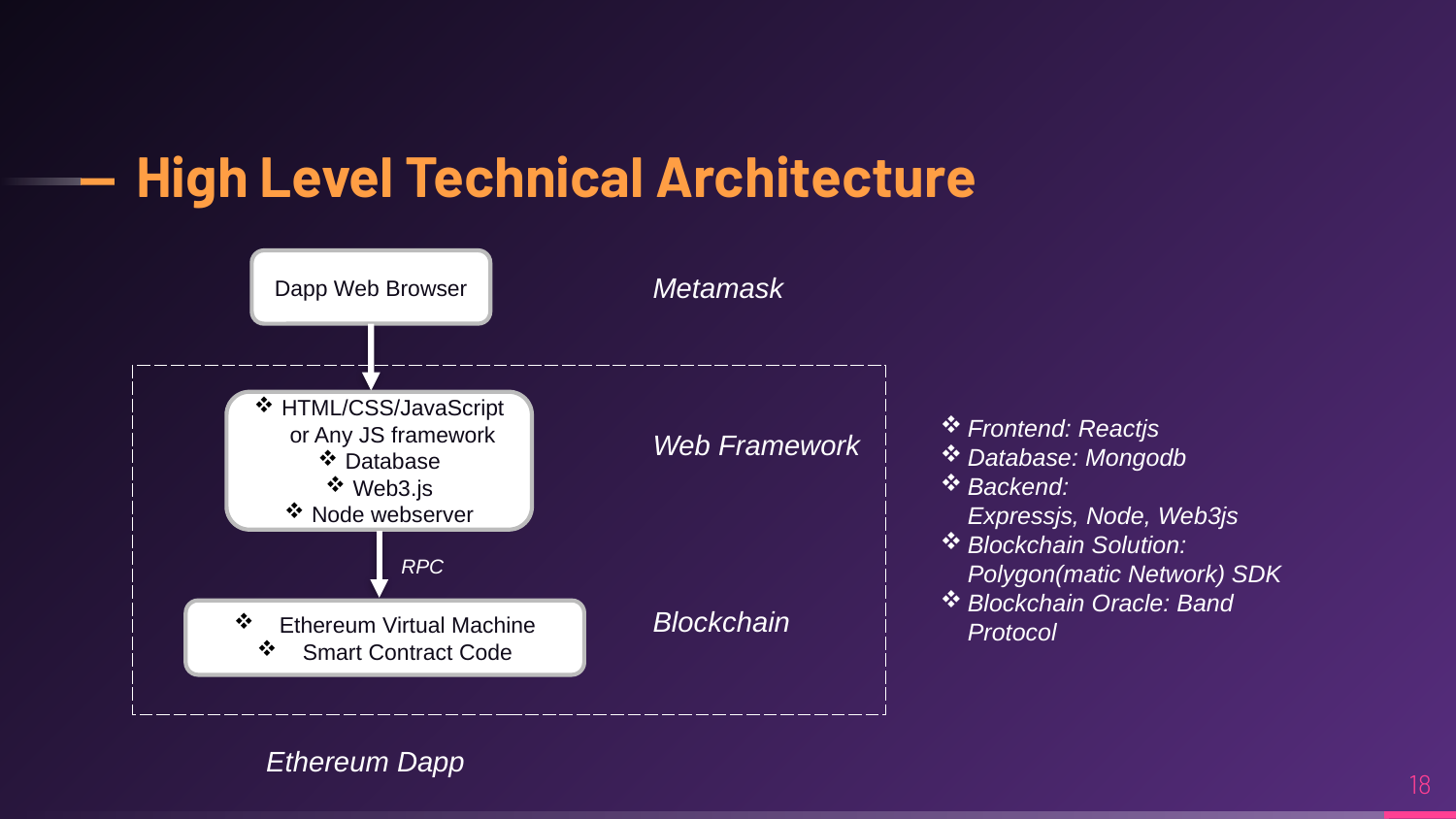

# High Level Technical Architecture
Dapp Web Browser
Metamask

HTML/CSS/JavaScript or Any JS framework
Database
Web3.js
Node webserver
Frontend: Reactjs
Database: Mongodb
Backend:
    Expressjs, Node, Web3js
Blockchain Solution: Polygon(matic Network) SDK
Blockchain Oracle: Band Protocol
Web Framework
RPC
Blockchain
Ethereum Virtual Machine
Smart Contract Code
Ethereum Dapp
18